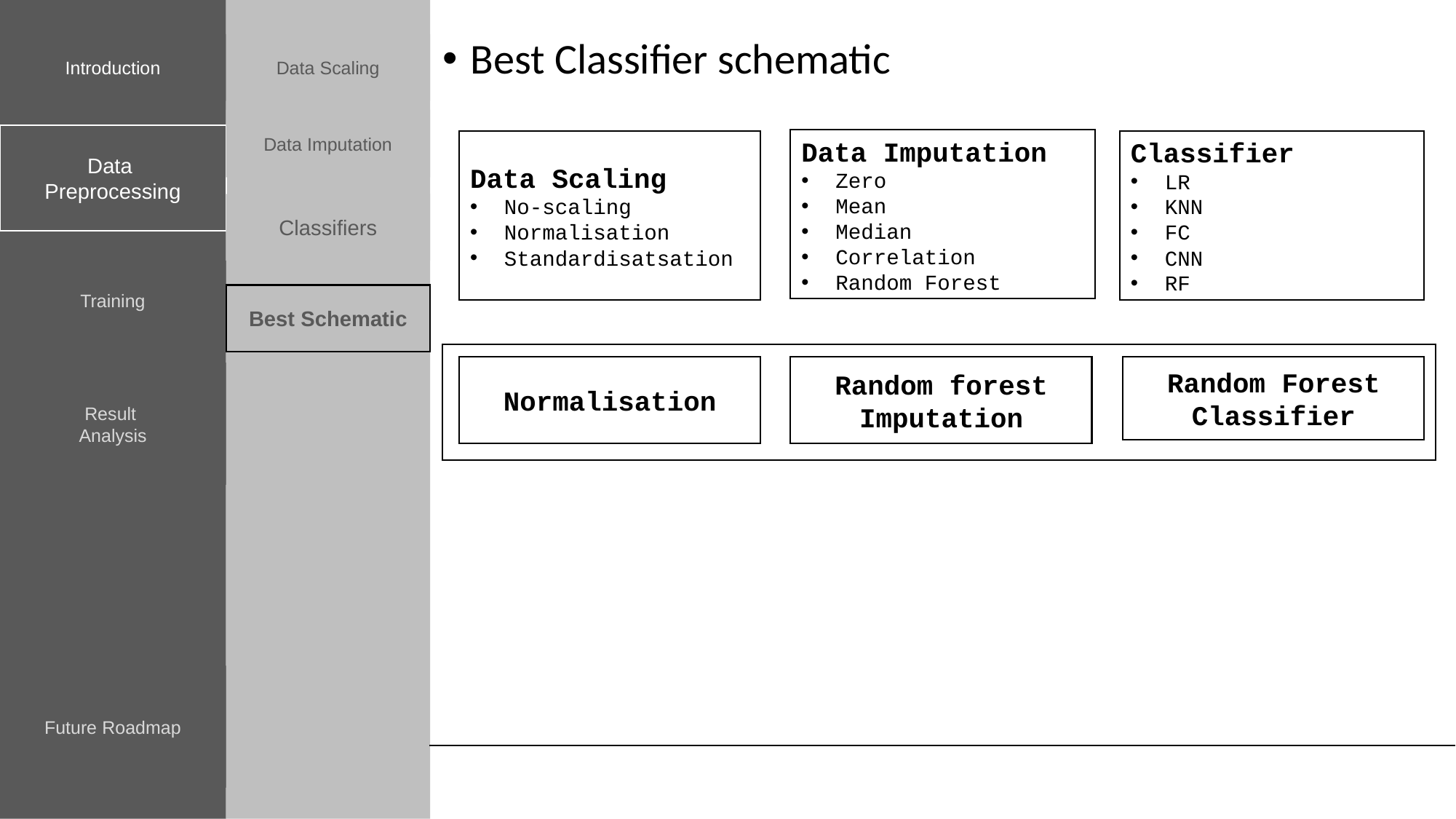

Best Classifier schematic
Introduction
Data Scaling
Data Imputation
Data
Preprocessing
Data Imputation
Zero
Mean
Median
Correlation
Random Forest
Classifier
LR
KNN
FC
CNN
RF
Data Scaling
No-scaling
Normalisation
Standardisatsation
Classifiers
Training
Best Schematic

Random Forest Classifier
Random forest Imputation
Normalisation
Result
Analysis
Future Roadmap